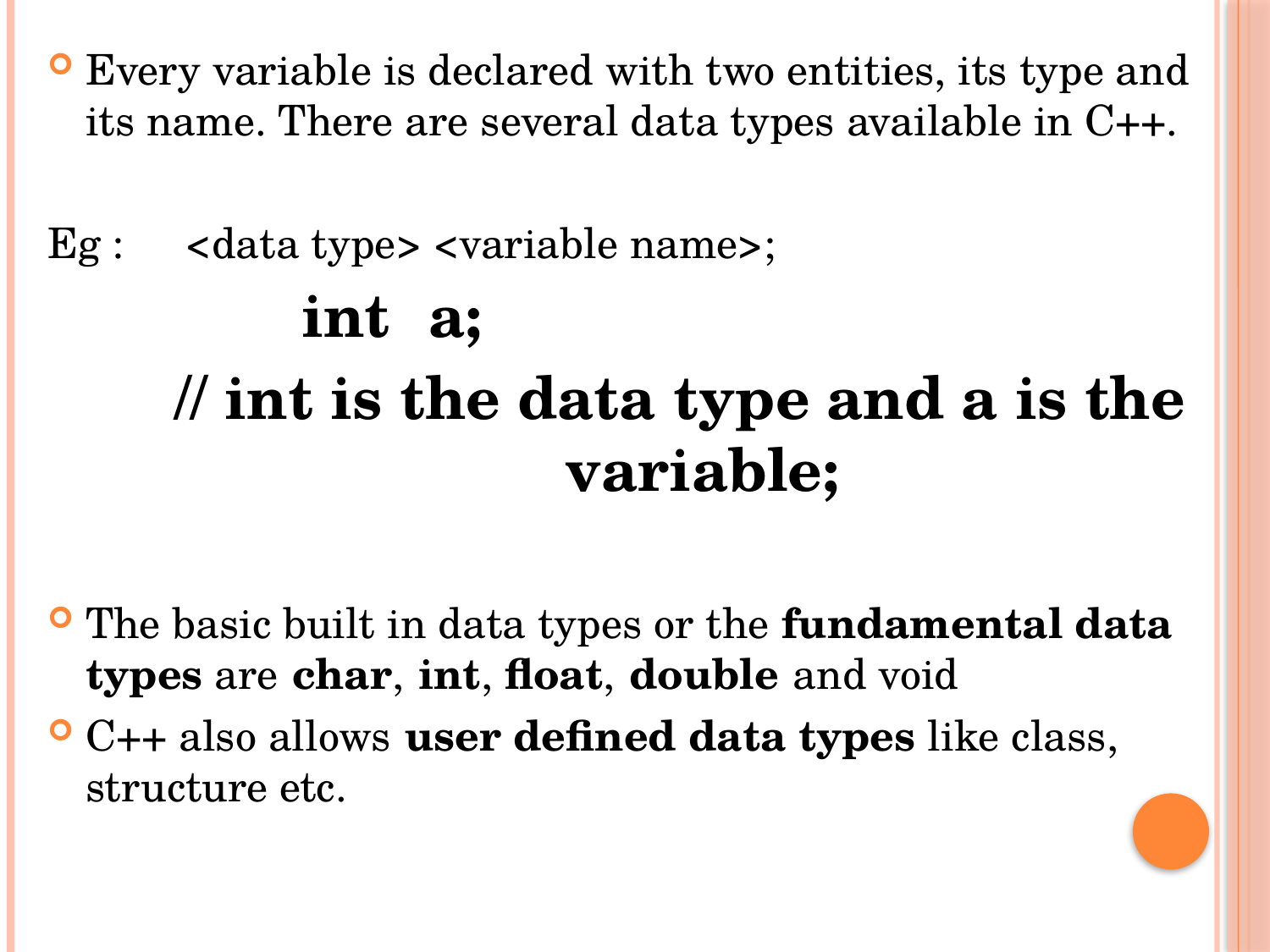

Every variable is declared with two entities, its type and its name. There are several data types available in C++.

Eg : 	 <data type> <variable name>;
		int 	a;
	// int is the data type and a is the 			        variable;

The basic built in data types or the fundamental data types are char, int, float, double and void
C++ also allows user defined data types like class, structure etc.